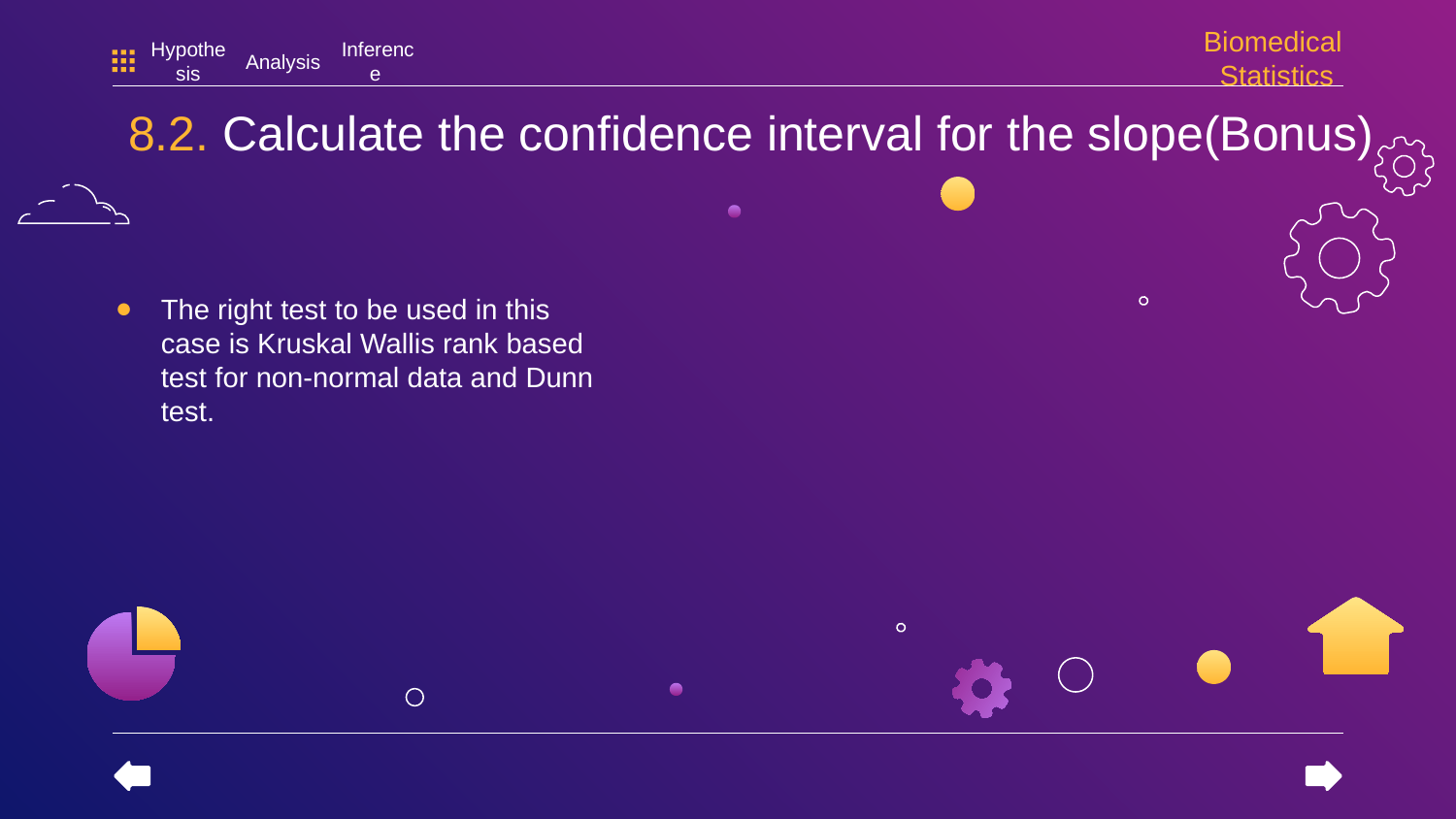

Biomedical Statistics
Hypothesis
Analysis
Inference

# 8.2. Calculate the confidence interval for the slope(Bonus)

The right test to be used in this case is Kruskal Wallis rank based test for non-normal data and Dunn test.